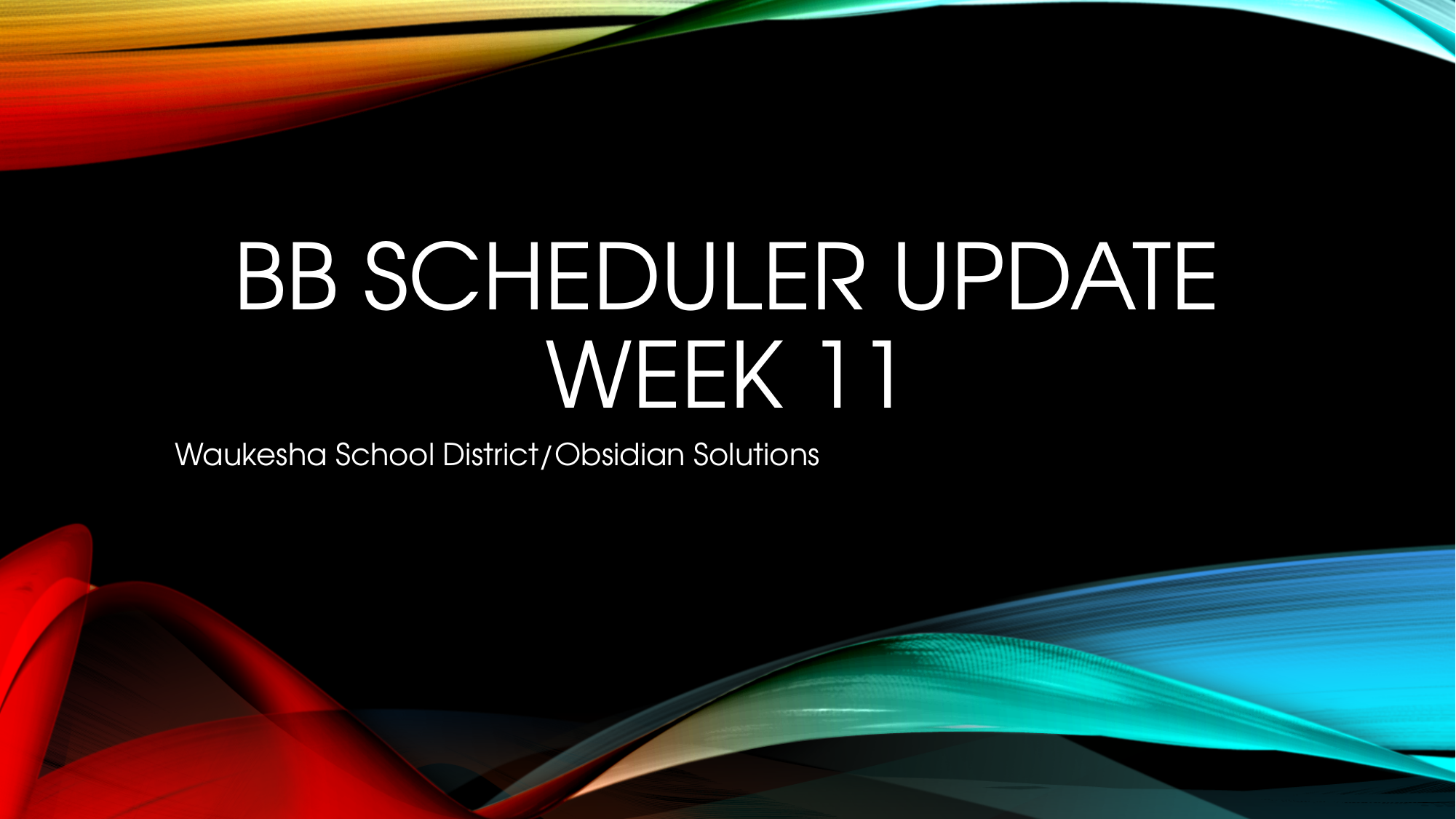

# BB Scheduler Update Week 11
Waukesha School District/Obsidian Solutions